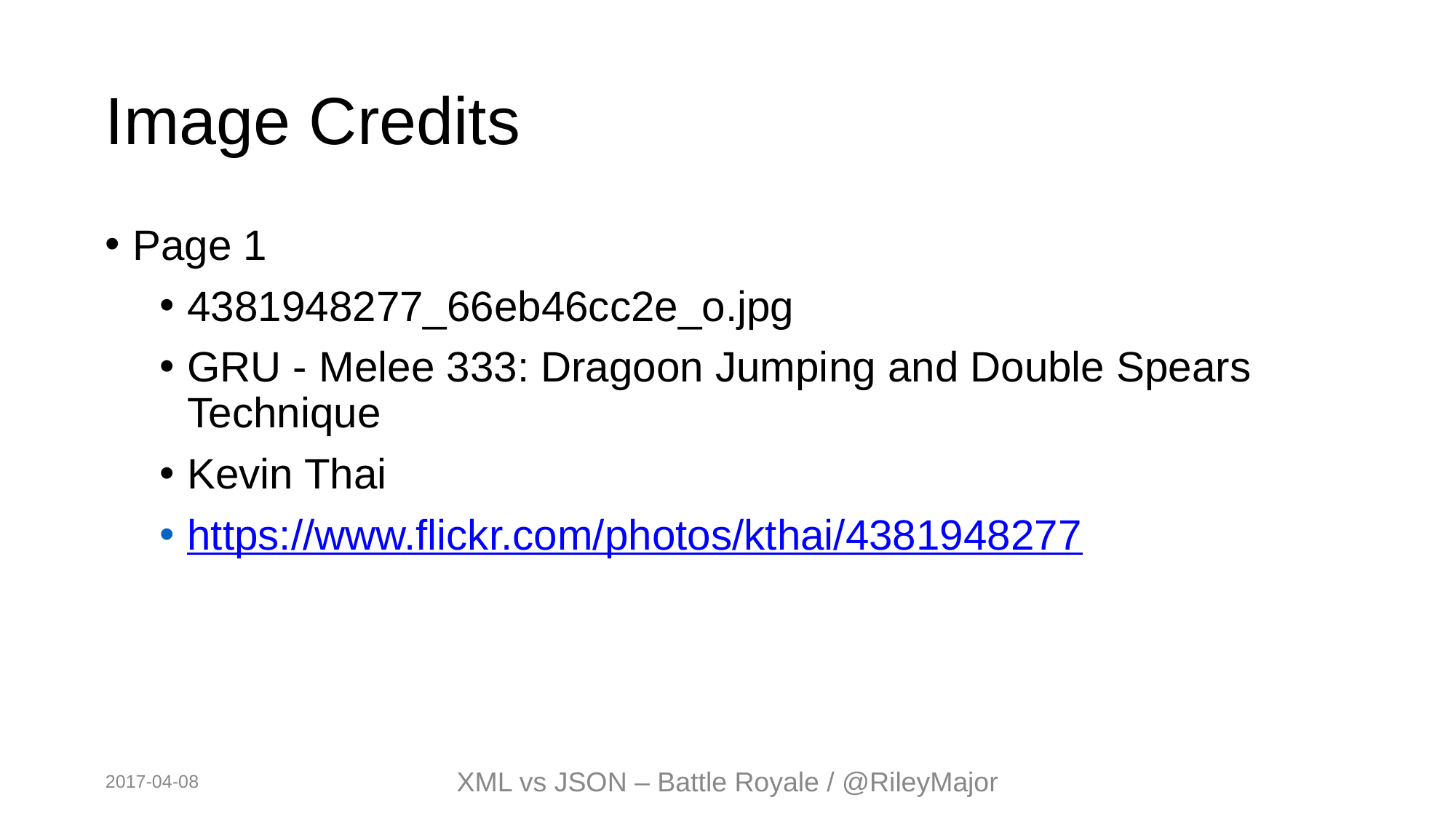

# Image Credits
Page 1
4381948277_66eb46cc2e_o.jpg
GRU - Melee 333: Dragoon Jumping and Double Spears Technique
Kevin Thai
https://www.flickr.com/photos/kthai/4381948277
53